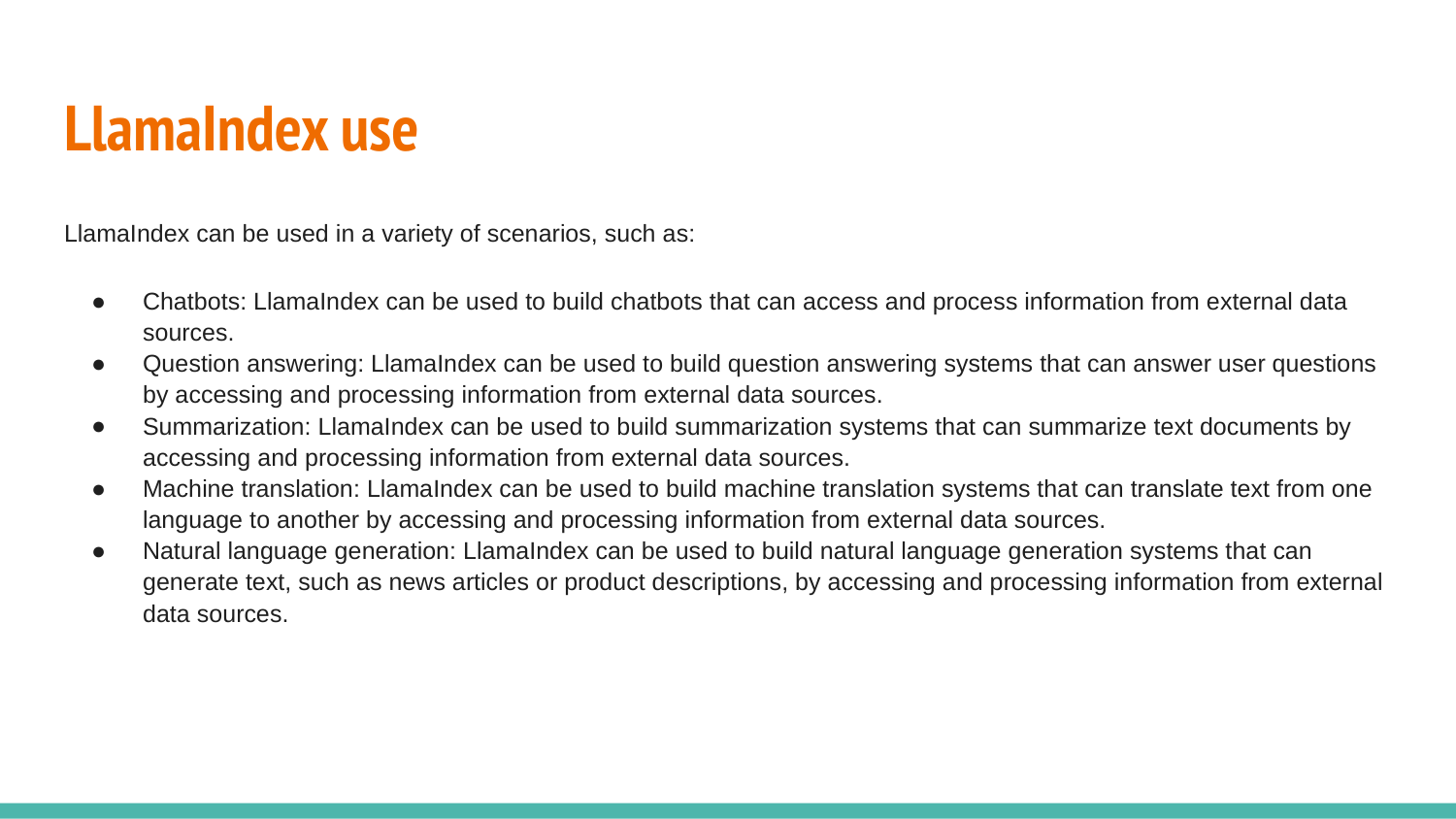

# LlamaIndex use
LlamaIndex can be used in a variety of scenarios, such as:
Chatbots: LlamaIndex can be used to build chatbots that can access and process information from external data sources.
Question answering: LlamaIndex can be used to build question answering systems that can answer user questions by accessing and processing information from external data sources.
Summarization: LlamaIndex can be used to build summarization systems that can summarize text documents by accessing and processing information from external data sources.
Machine translation: LlamaIndex can be used to build machine translation systems that can translate text from one language to another by accessing and processing information from external data sources.
Natural language generation: LlamaIndex can be used to build natural language generation systems that can generate text, such as news articles or product descriptions, by accessing and processing information from external data sources.